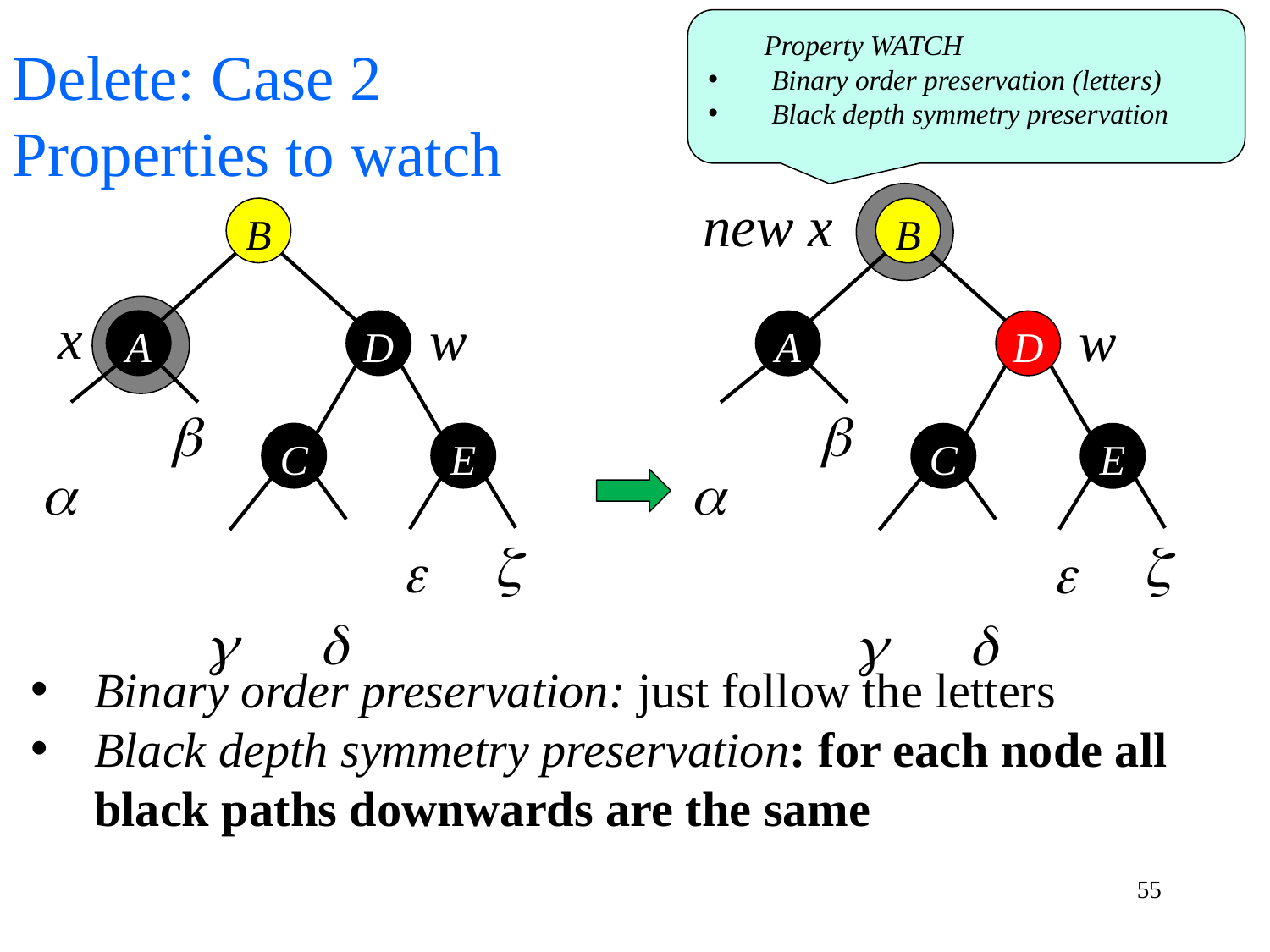

Property WATCH
Binary order preservation (letters)
Black depth symmetry preservation
Delete: Case 2
Properties to watch

new x
B
w
A
D
 α
β
C
E
ζ
 ε
 γ
 δ
B

x
w
A
D
 α
β
C
E
ζ
 ε
 γ
 δ

Binary order preservation: just follow the letters
Black depth symmetry preservation: for each node all black paths downwards are the same
55